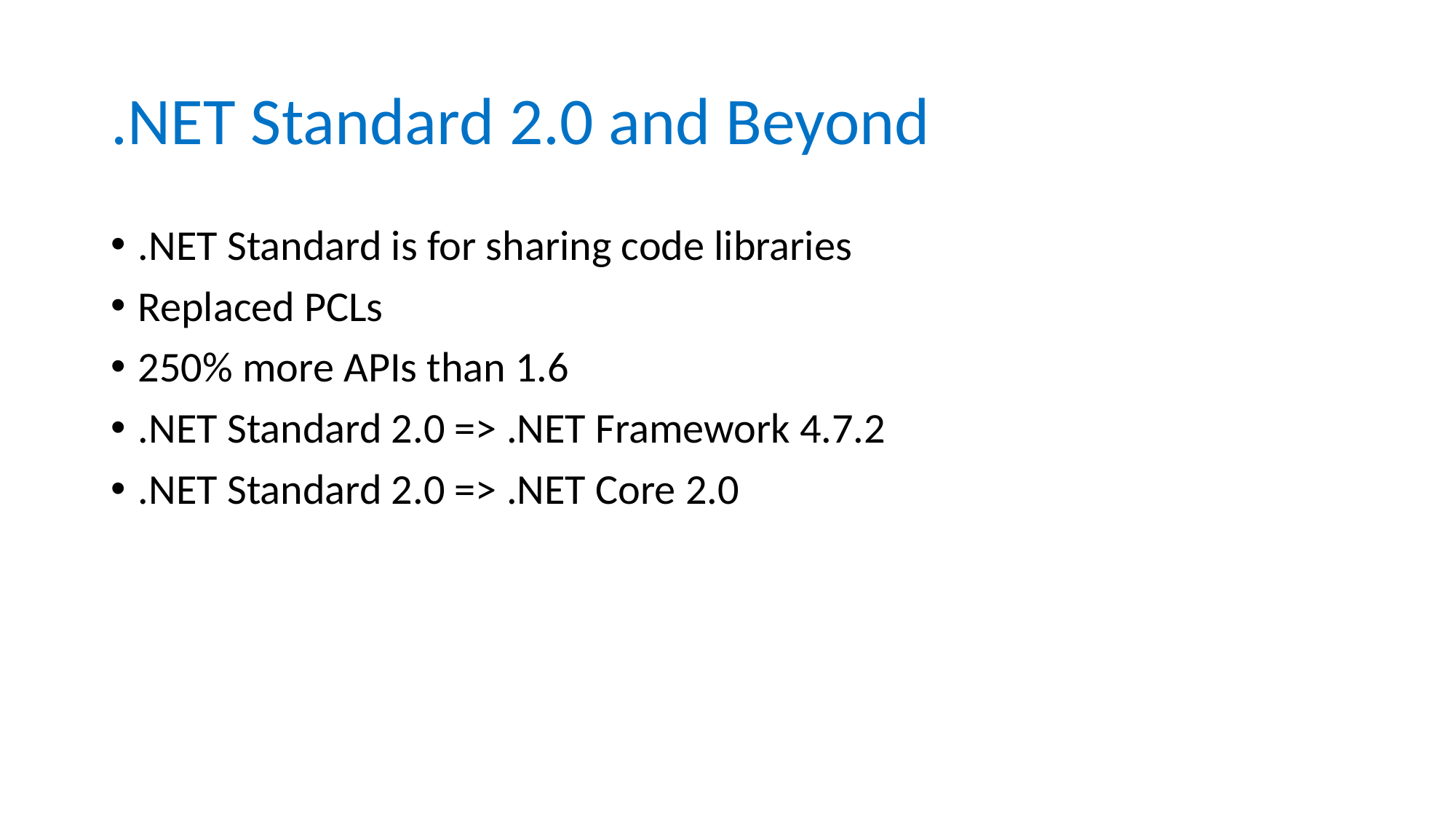

# .NET Standard 2.0 and Beyond
.NET Standard is for sharing code libraries
Replaced PCLs
250% more APIs than 1.6
.NET Standard 2.0 => .NET Framework 4.7.2
.NET Standard 2.0 => .NET Core 2.0